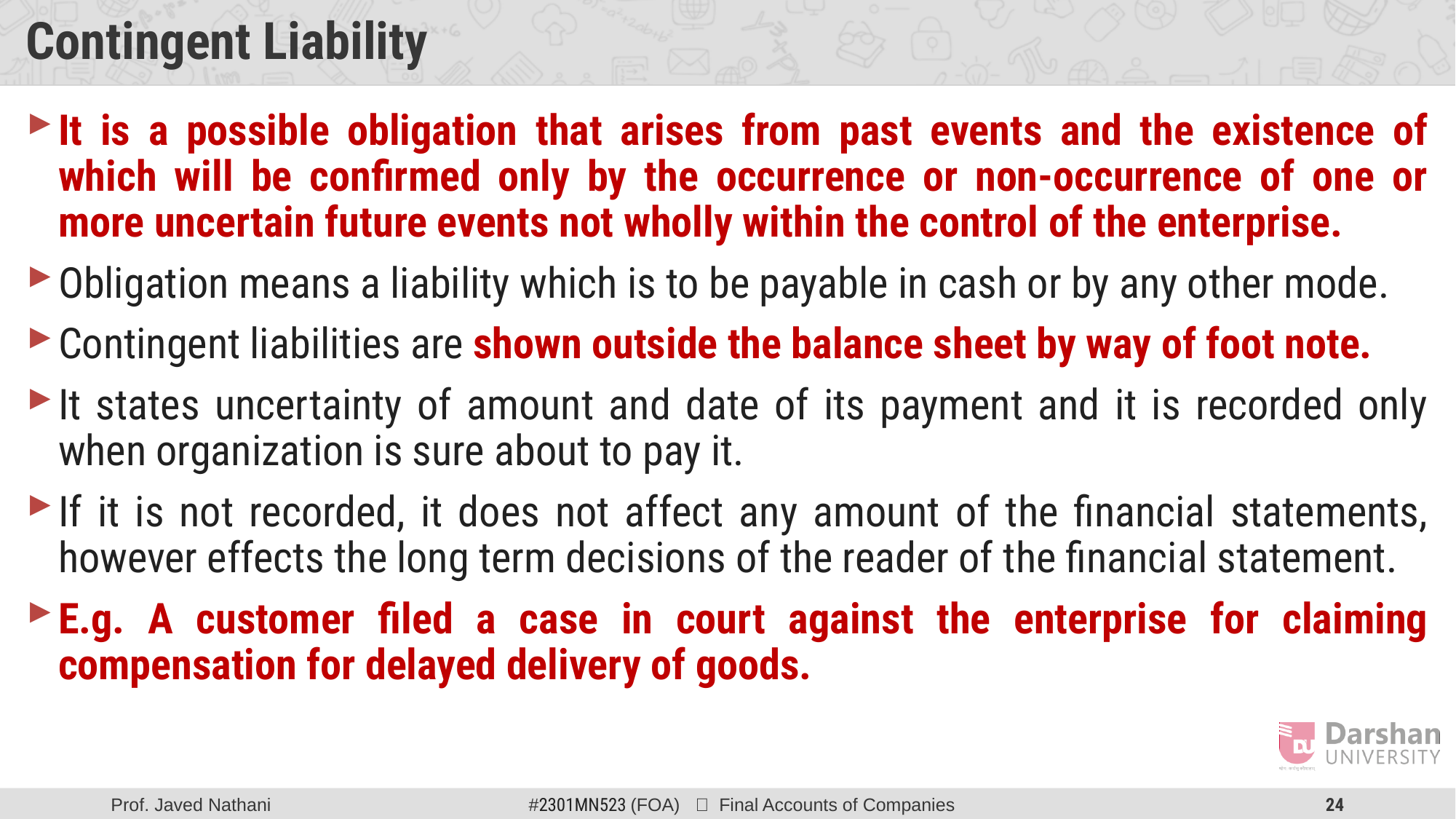

# Contingent Liability
It is a possible obligation that arises from past events and the existence of which will be confirmed only by the occurrence or non-occurrence of one or more uncertain future events not wholly within the control of the enterprise.
Obligation means a liability which is to be payable in cash or by any other mode.
Contingent liabilities are shown outside the balance sheet by way of foot note.
It states uncertainty of amount and date of its payment and it is recorded only when organization is sure about to pay it.
If it is not recorded, it does not affect any amount of the financial statements, however effects the long term decisions of the reader of the financial statement.
E.g. A customer filed a case in court against the enterprise for claiming compensation for delayed delivery of goods.